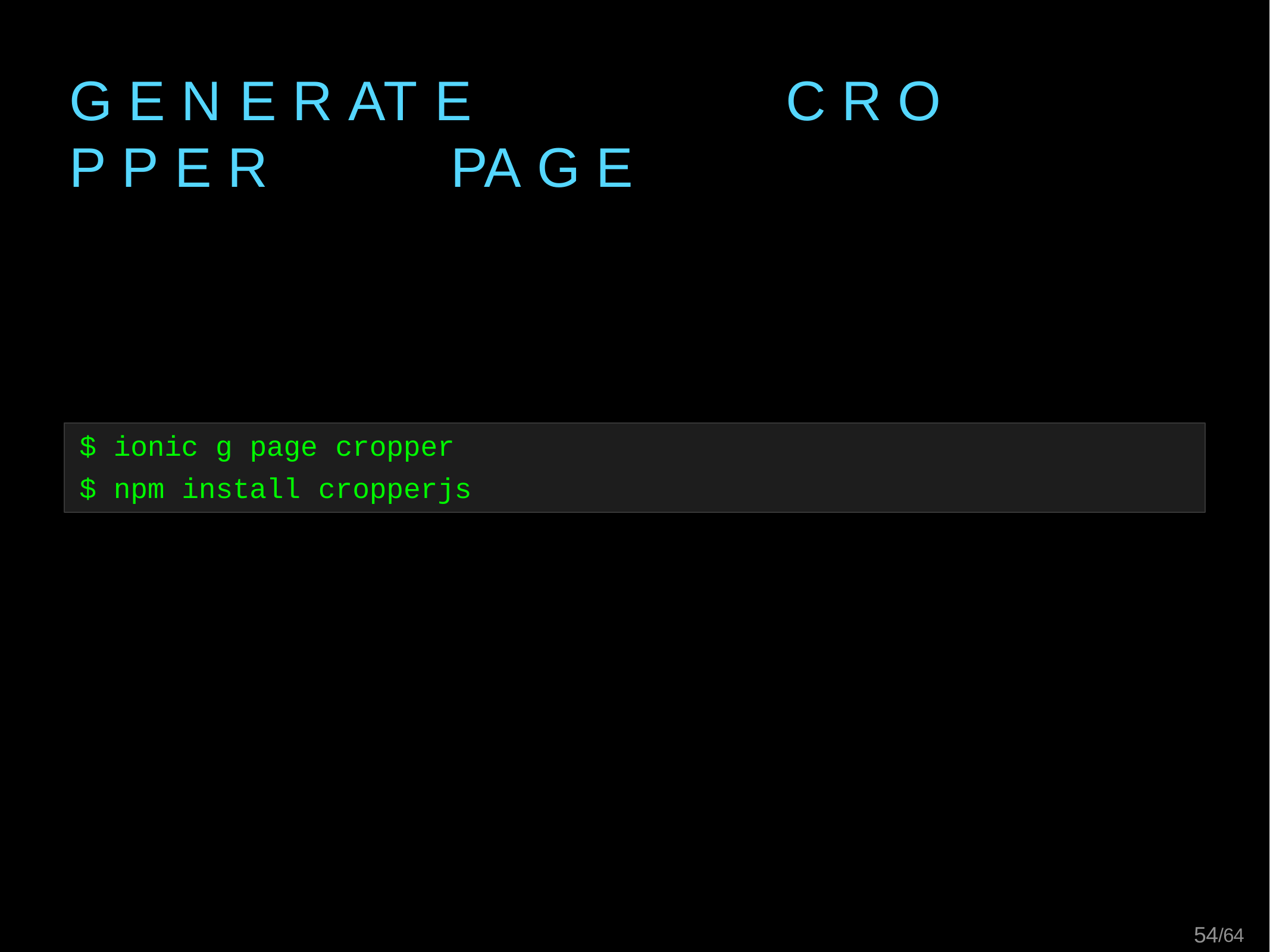

# G E N E R AT E	C R O P P E R	PA G E
$ ionic g page
$ npm install
cropper  cropperjs

54/64